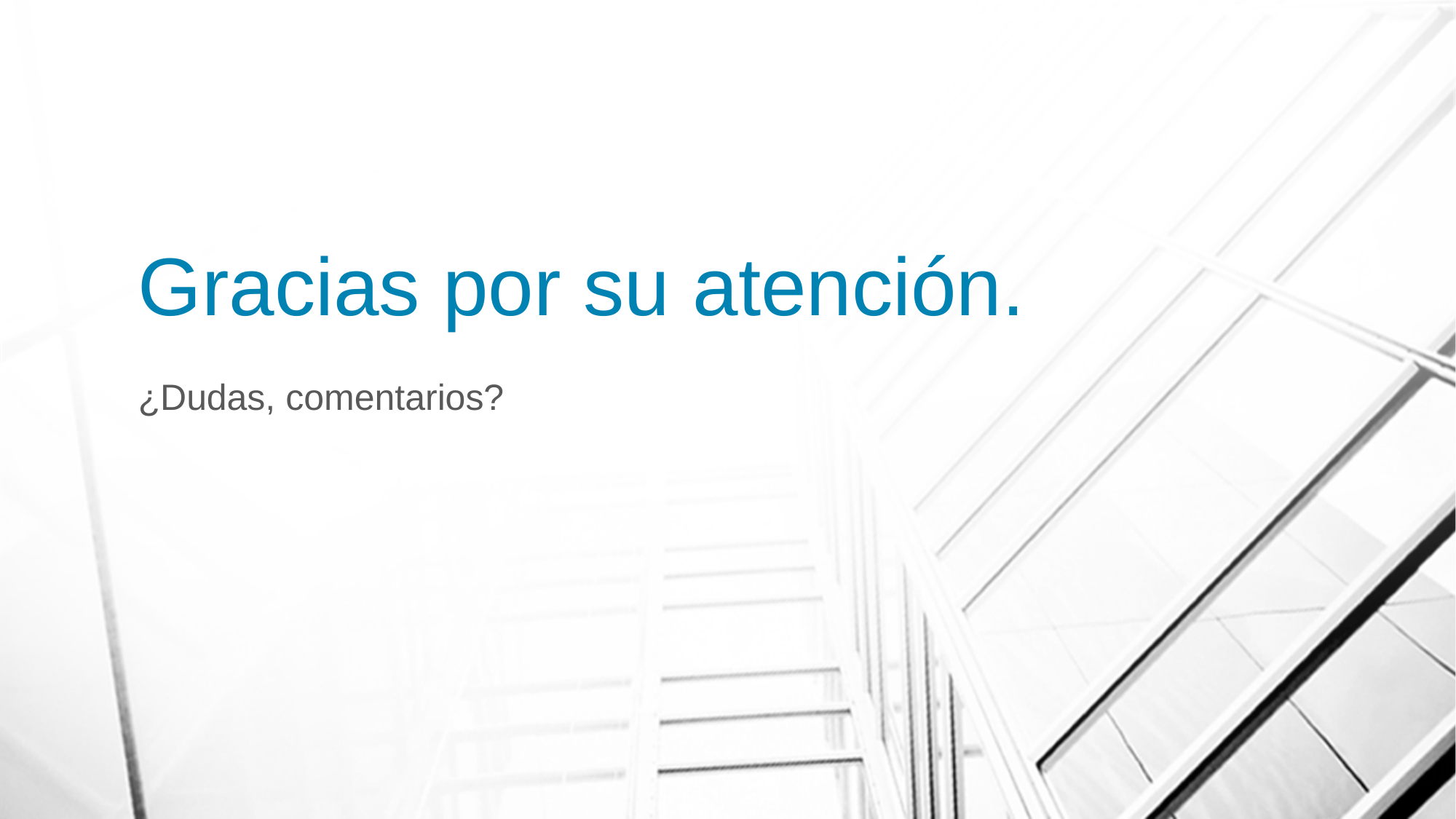

# Gracias por su atención.
¿Dudas, comentarios?